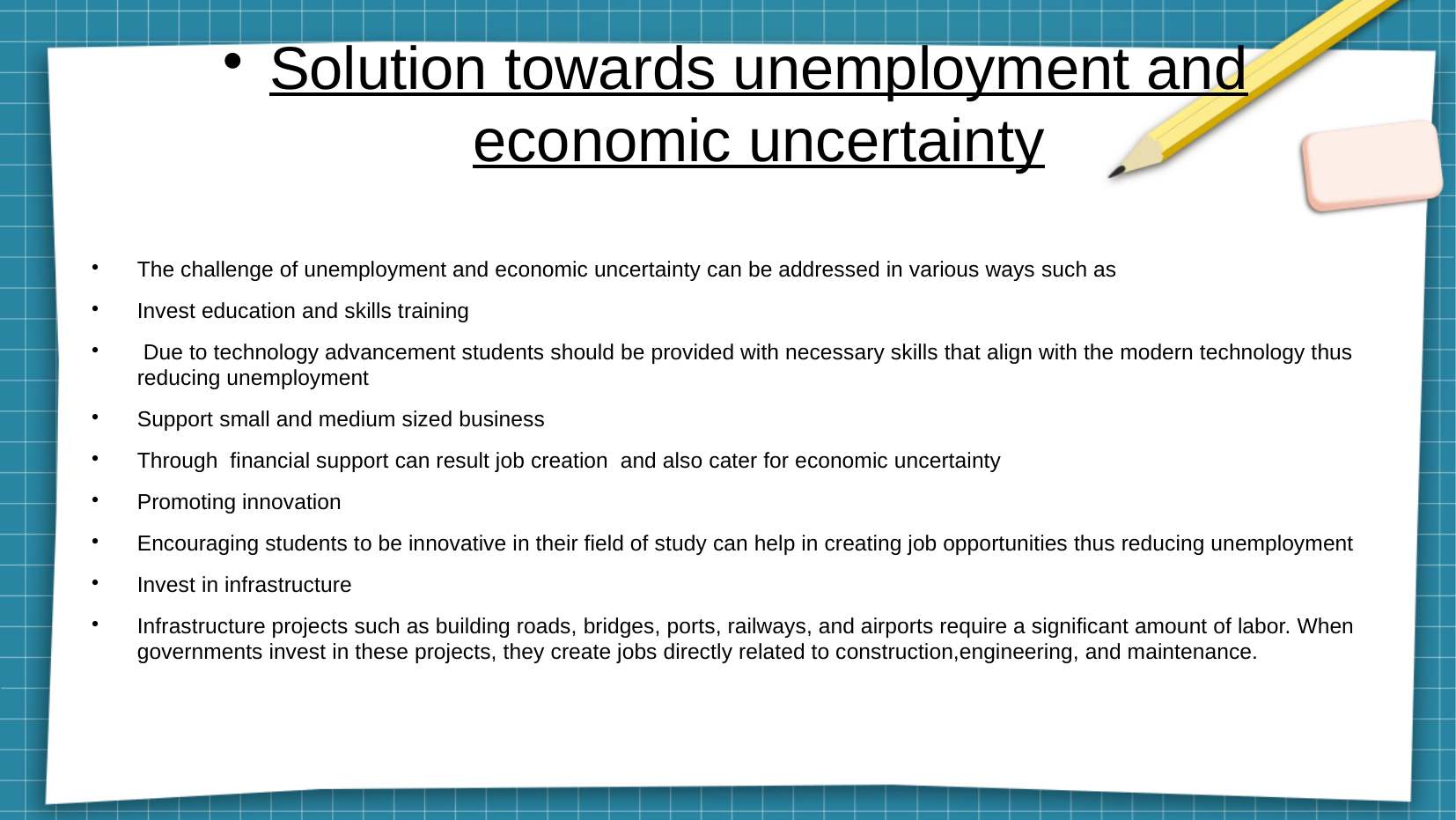

# Solution towards unemployment and economic uncertainty

The challenge of unemployment and economic uncertainty can be addressed in various ways such as
Invest education and skills training
 Due to technology advancement students should be provided with necessary skills that align with the modern technology thus reducing unemployment
Support small and medium sized business
Through  financial support can result job creation  and also cater for economic uncertainty
Promoting innovation
Encouraging students to be innovative in their field of study can help in creating job opportunities thus reducing unemployment
Invest in infrastructure
Infrastructure projects such as building roads, bridges, ports, railways, and airports require a significant amount of labor. When governments invest in these projects, they create jobs directly related to construction,engineering, and maintenance.